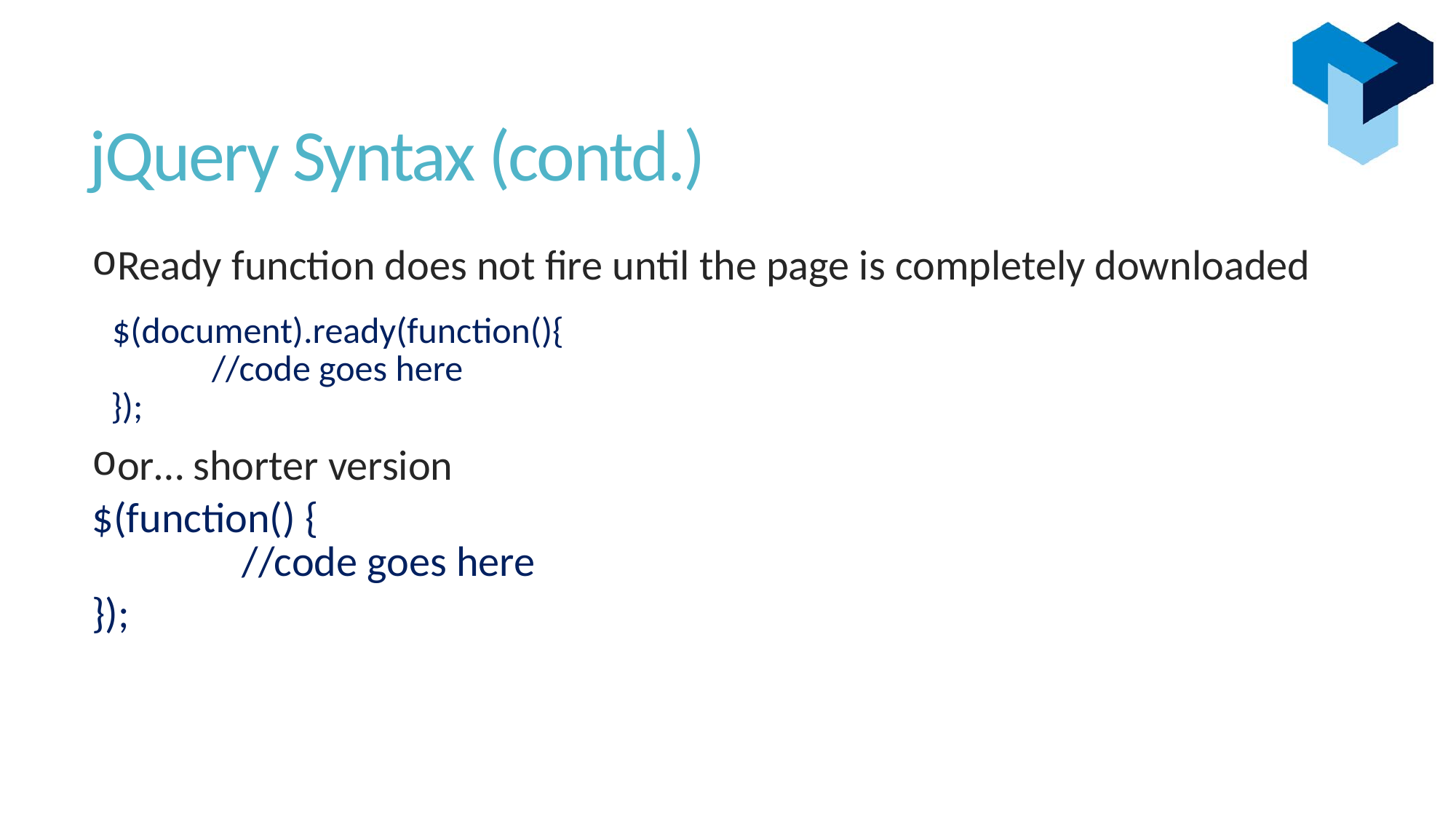

# jQuery Syntax (contd.)
Ready function does not fire until the page is completely downloaded
	 $(document).ready(function(){
	//code goes here
 });
or… shorter version
$(function() {
	//code goes here
});